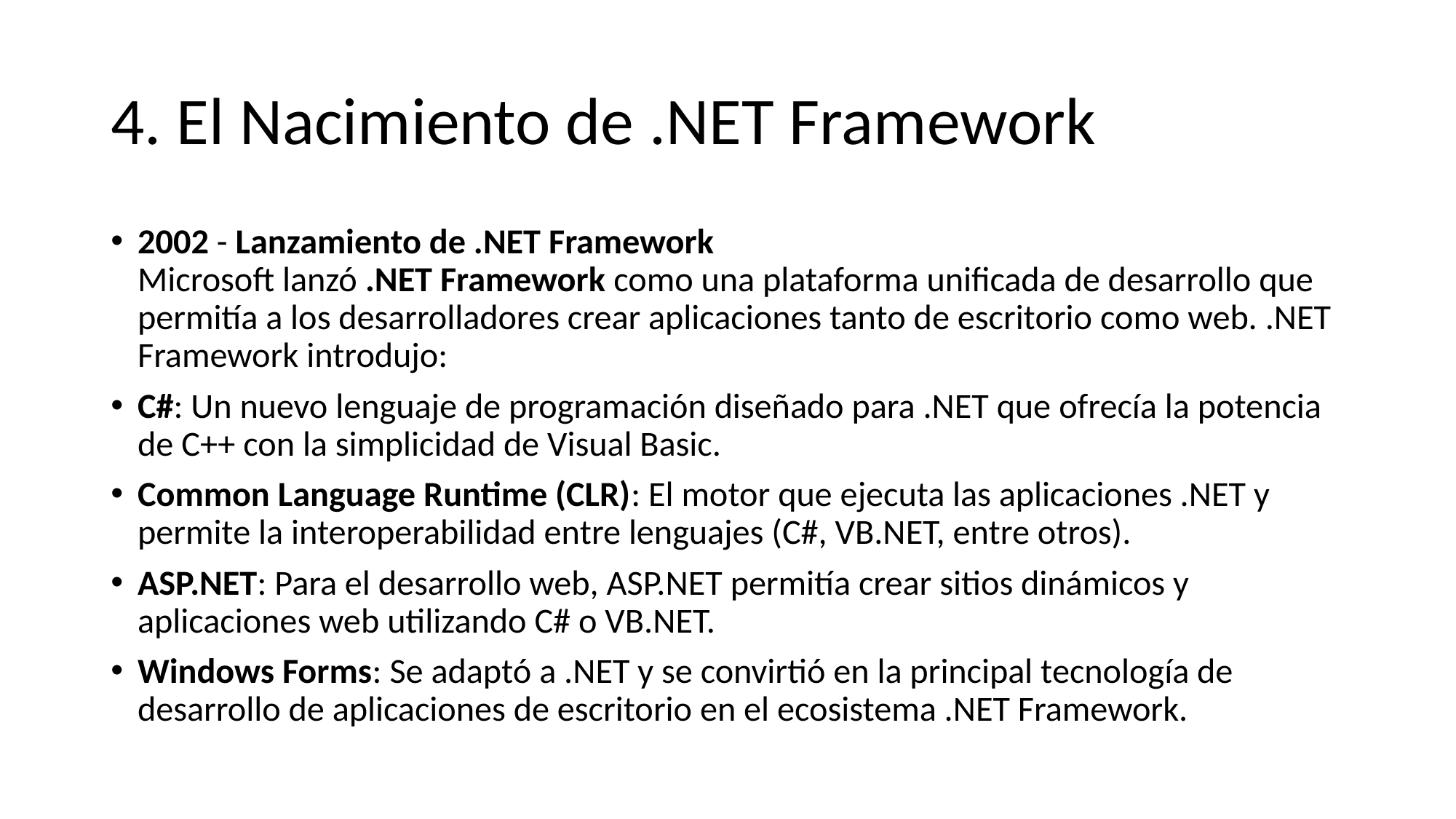

# 4. El Nacimiento de .NET Framework
2002 - Lanzamiento de .NET Framework
Microsoft lanzó .NET Framework como una plataforma unificada de desarrollo que permitía a los desarrolladores crear aplicaciones tanto de escritorio como web. .NET Framework introdujo:
C#: Un nuevo lenguaje de programación diseñado para .NET que ofrecía la potencia de C++ con la simplicidad de Visual Basic.
Common Language Runtime (CLR): El motor que ejecuta las aplicaciones .NET y permite la interoperabilidad entre lenguajes (C#, VB.NET, entre otros).
ASP.NET: Para el desarrollo web, ASP.NET permitía crear sitios dinámicos y aplicaciones web utilizando C# o VB.NET.
Windows Forms: Se adaptó a .NET y se convirtió en la principal tecnología de desarrollo de aplicaciones de escritorio en el ecosistema .NET Framework.